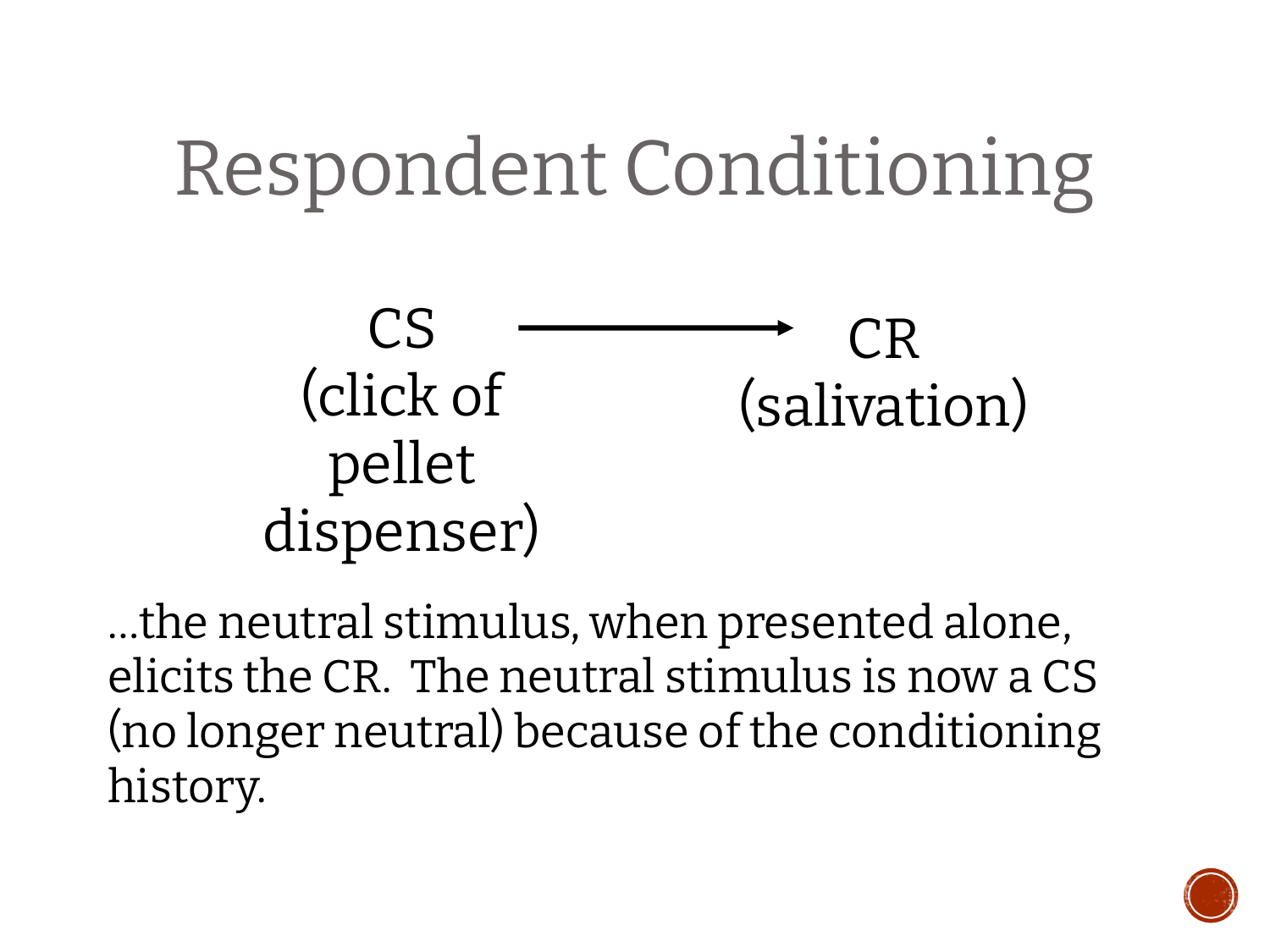

Respondent Conditioning
CS
(click of pellet dispenser)
CR
(salivation)

…the neutral stimulus, when presented alone, elicits the CR.  The neutral stimulus is now a CS (no longer neutral) because of the conditioning history.